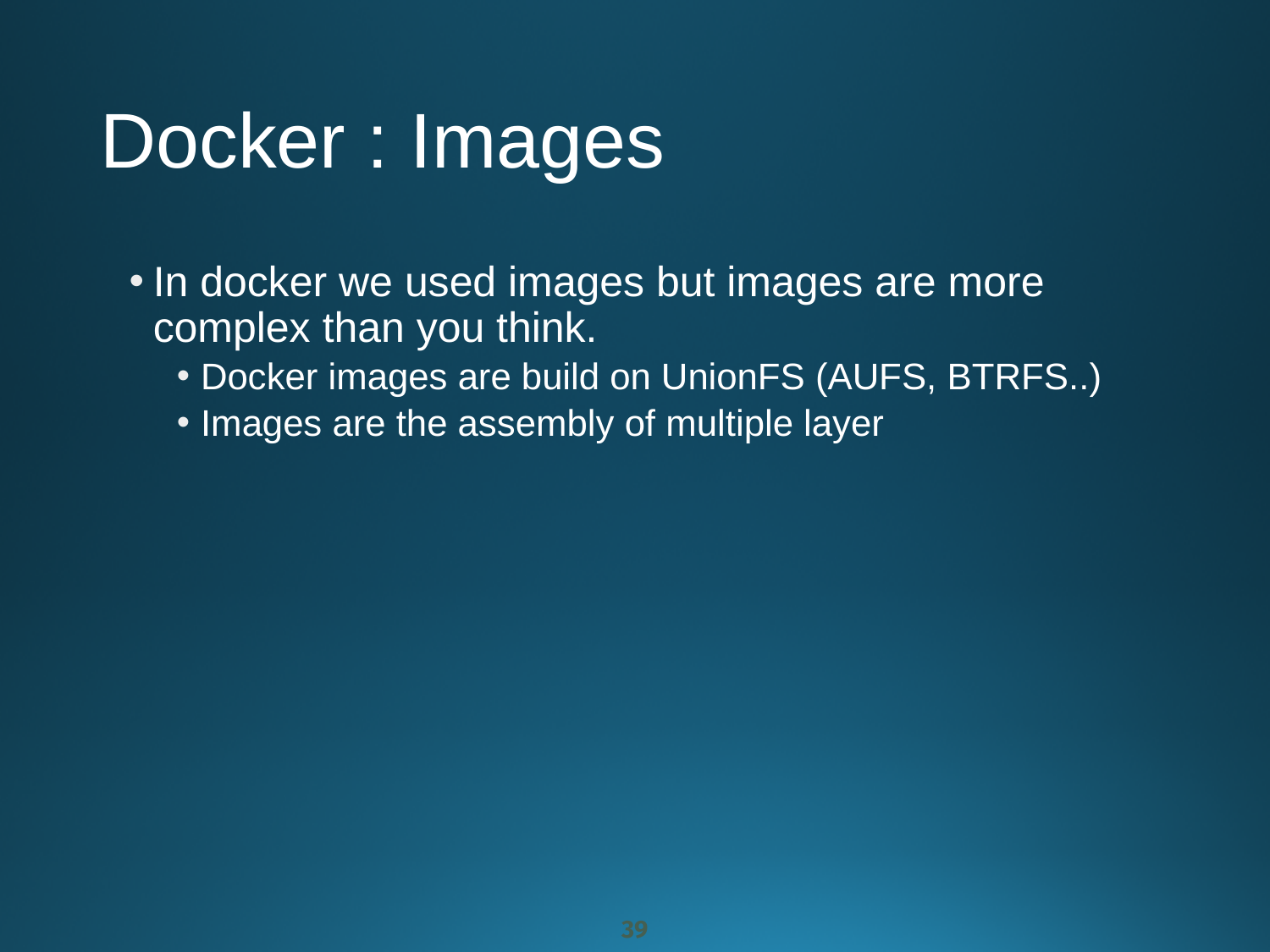

# Docker : Images
In docker we used images but images are more complex than you think.
Docker images are build on UnionFS (AUFS, BTRFS..)
Images are the assembly of multiple layer